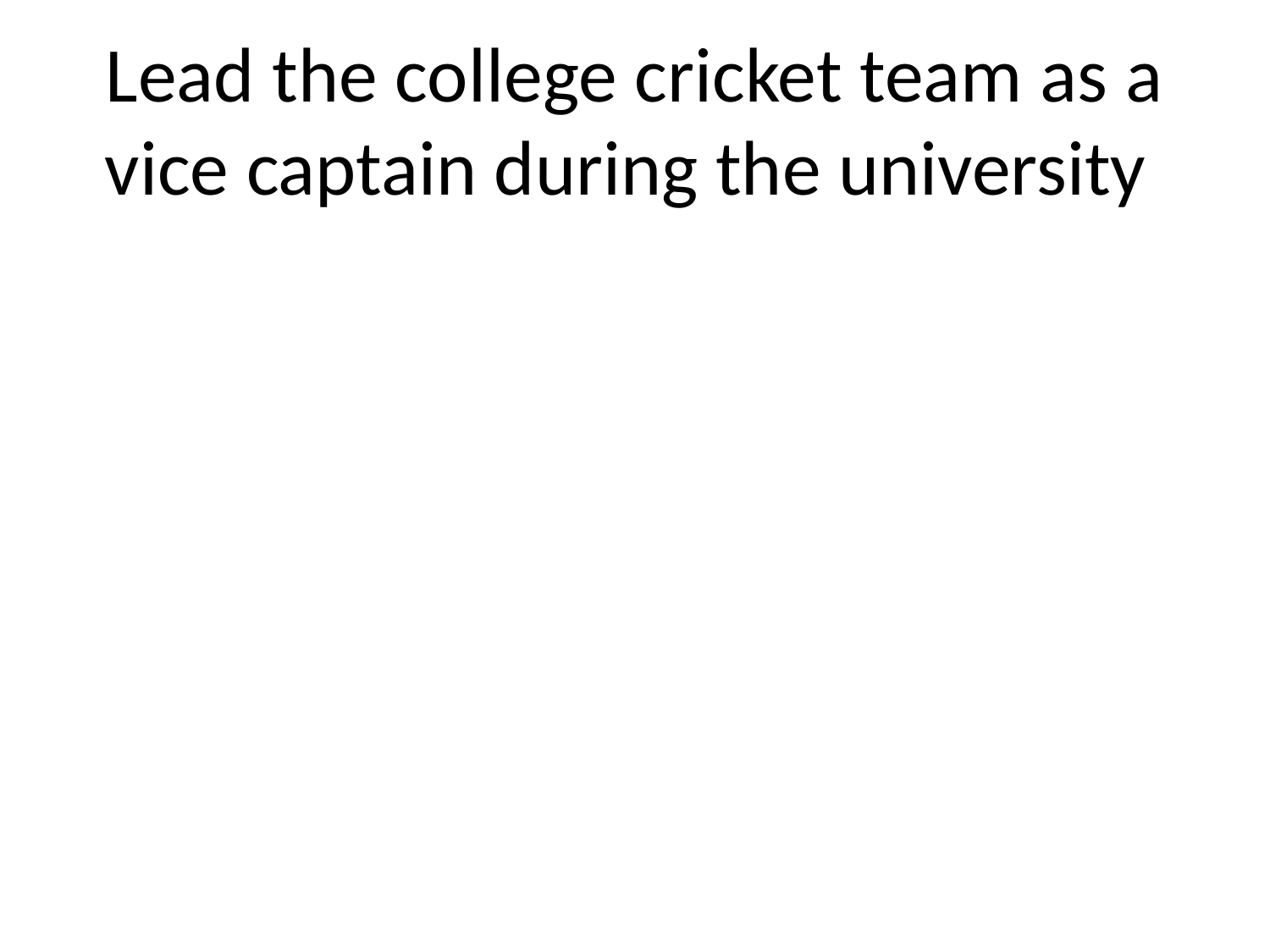

# Lead the college cricket team as a vice captain during the university